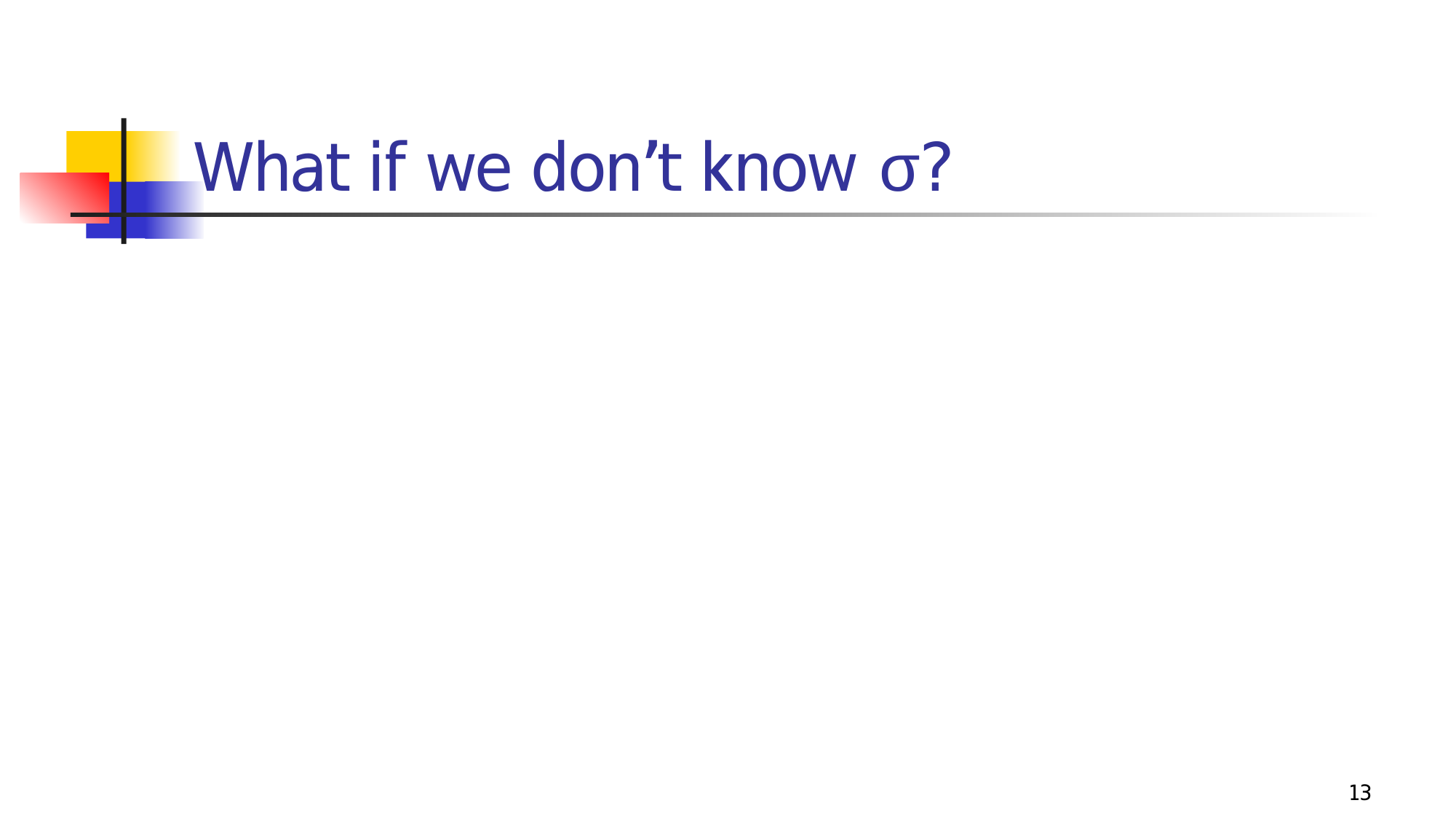

# What if we don’t know σ?

13